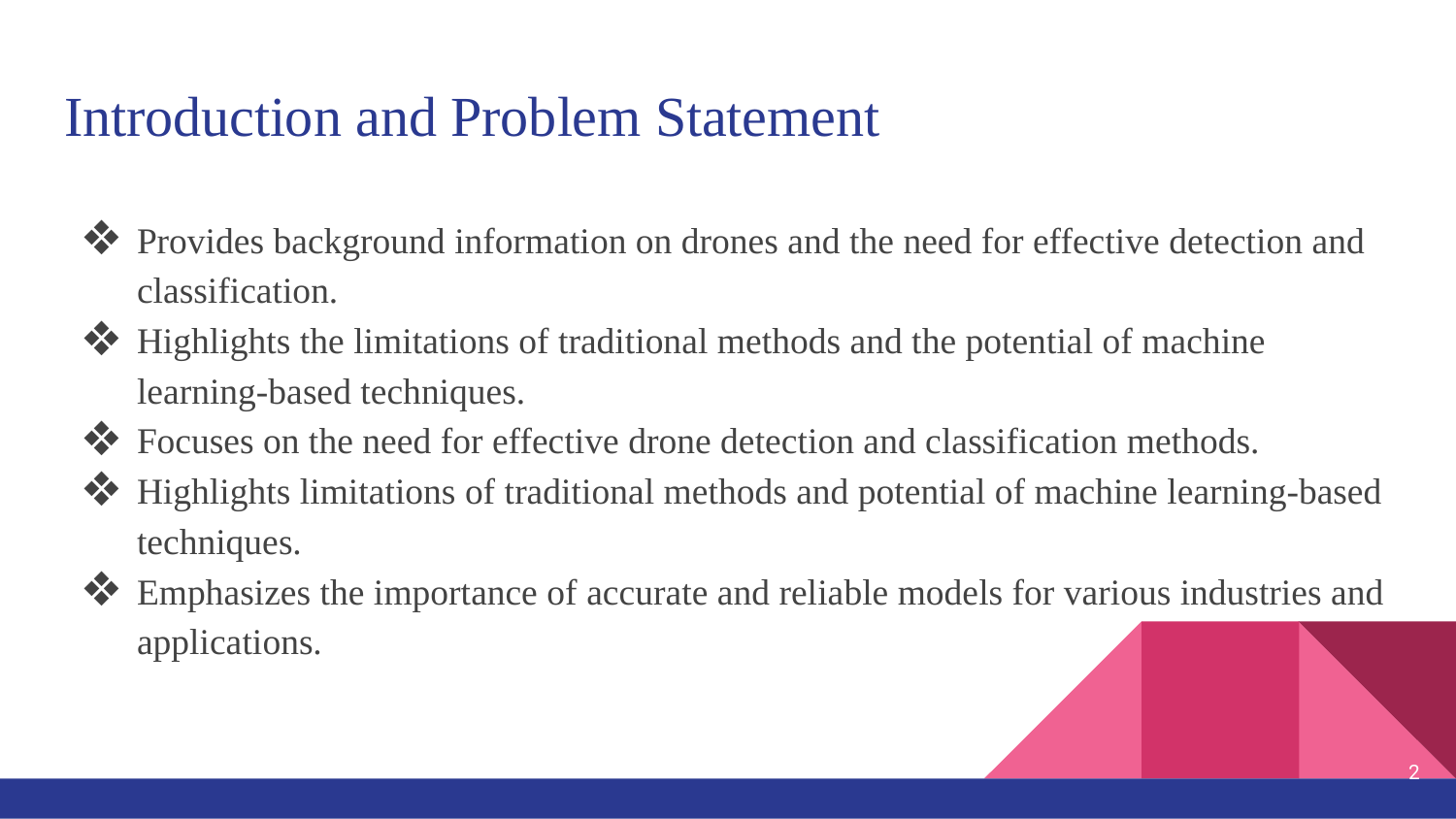

# Introduction and Problem Statement
Provides background information on drones and the need for effective detection and classification.
Highlights the limitations of traditional methods and the potential of machine learning-based techniques.
Focuses on the need for effective drone detection and classification methods.
Highlights limitations of traditional methods and potential of machine learning-based techniques.
Emphasizes the importance of accurate and reliable models for various industries and applications.
2